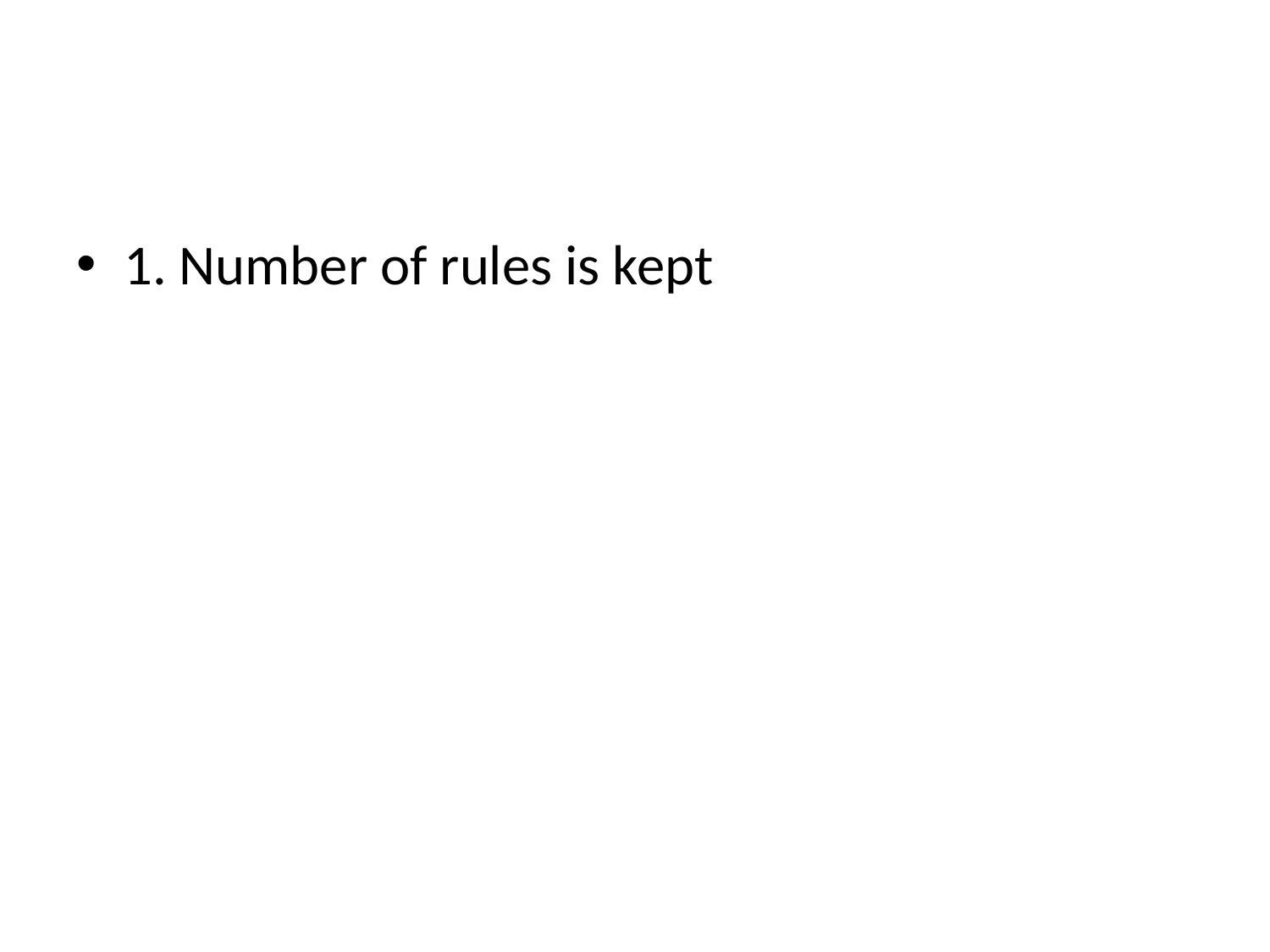

#
1. Number of rules is kept